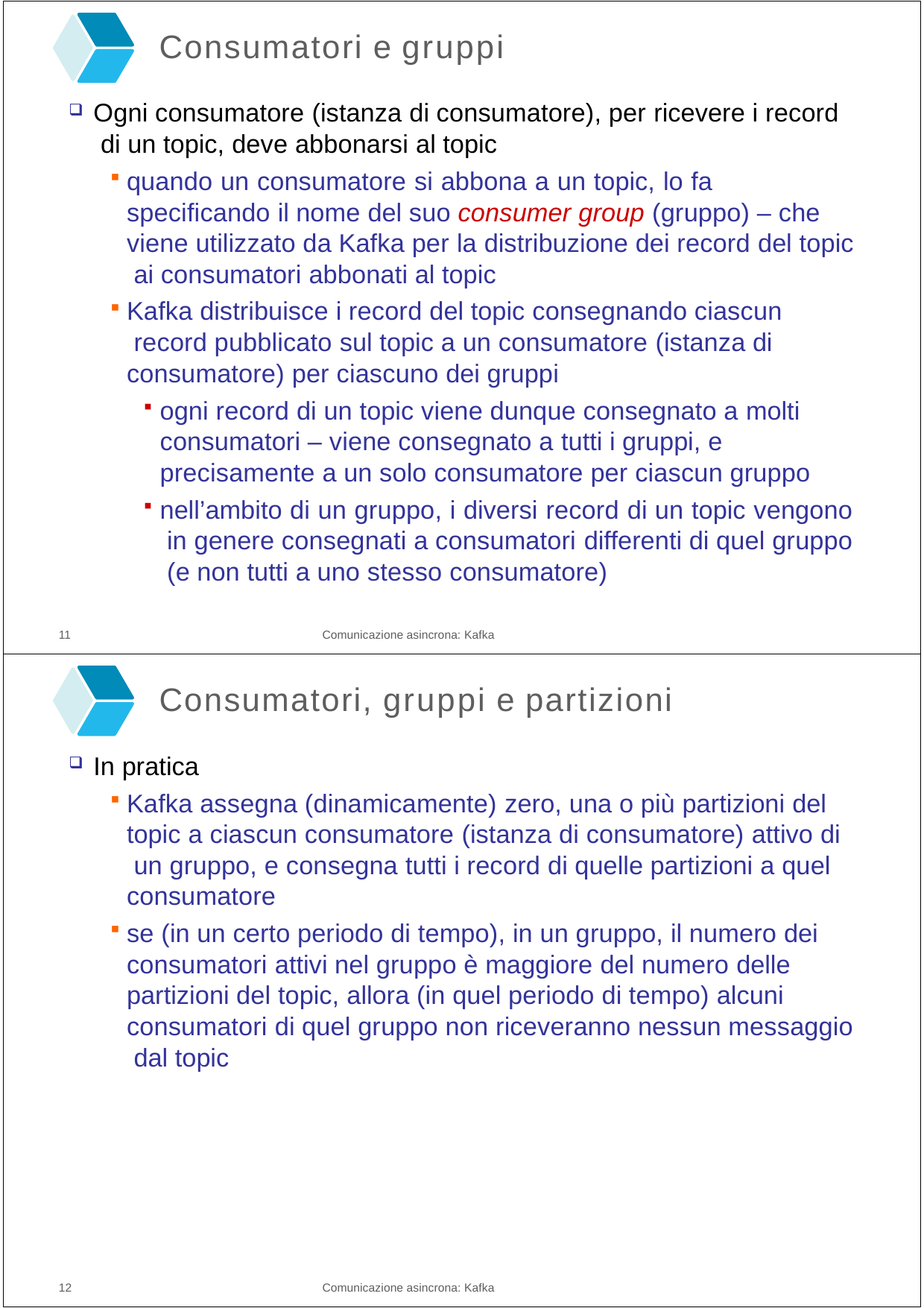

Consumatori e gruppi
Ogni consumatore (istanza di consumatore), per ricevere i record  di un topic, deve abbonarsi al topic
quando un consumatore si abbona a un topic, lo fa  specificando il nome del suo consumer group (gruppo) – che  viene utilizzato da Kafka per la distribuzione dei record del topic  ai consumatori abbonati al topic
Kafka distribuisce i record del topic consegnando ciascun  record pubblicato sul topic a un consumatore (istanza di  consumatore) per ciascuno dei gruppi
ogni record di un topic viene dunque consegnato a molti  consumatori – viene consegnato a tutti i gruppi, e  precisamente a un solo consumatore per ciascun gruppo
nell’ambito di un gruppo, i diversi record di un topic vengono  in genere consegnati a consumatori differenti di quel gruppo  (e non tutti a uno stesso consumatore)
11
Comunicazione asincrona: Kafka

Consumatori, gruppi e partizioni
In pratica
Kafka assegna (dinamicamente) zero, una o più partizioni del  topic a ciascun consumatore (istanza di consumatore) attivo di  un gruppo, e consegna tutti i record di quelle partizioni a quel  consumatore
se (in un certo periodo di tempo), in un gruppo, il numero dei  consumatori attivi nel gruppo è maggiore del numero delle  partizioni del topic, allora (in quel periodo di tempo) alcuni  consumatori di quel gruppo non riceveranno nessun messaggio  dal topic
12
Comunicazione asincrona: Kafka